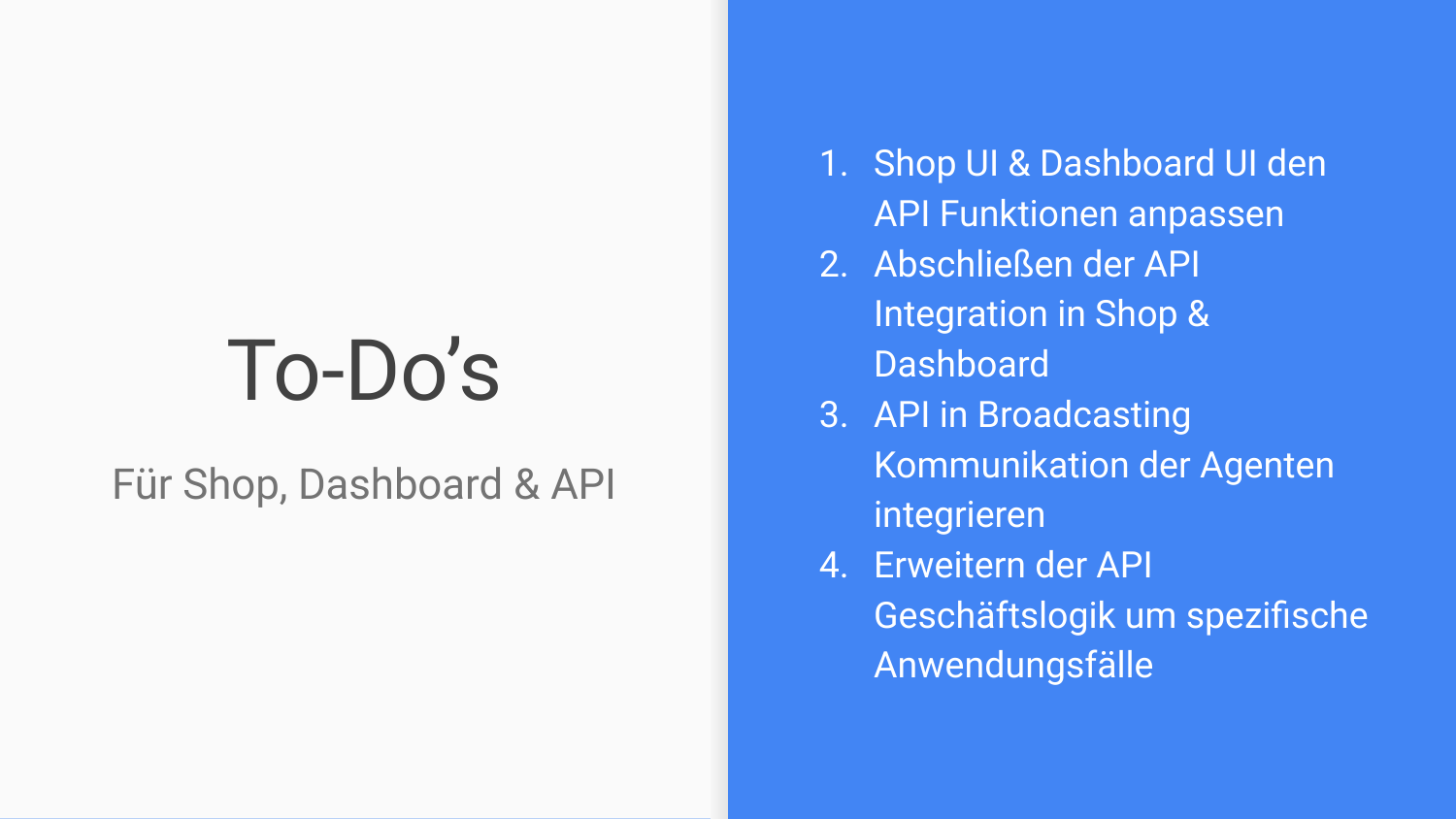

Shop UI & Dashboard UI den API Funktionen anpassen
Abschließen der API Integration in Shop & Dashboard
API in Broadcasting Kommunikation der Agenten integrieren
Erweitern der API Geschäftslogik um spezifische Anwendungsfälle
# To-Do’s
Für Shop, Dashboard & API